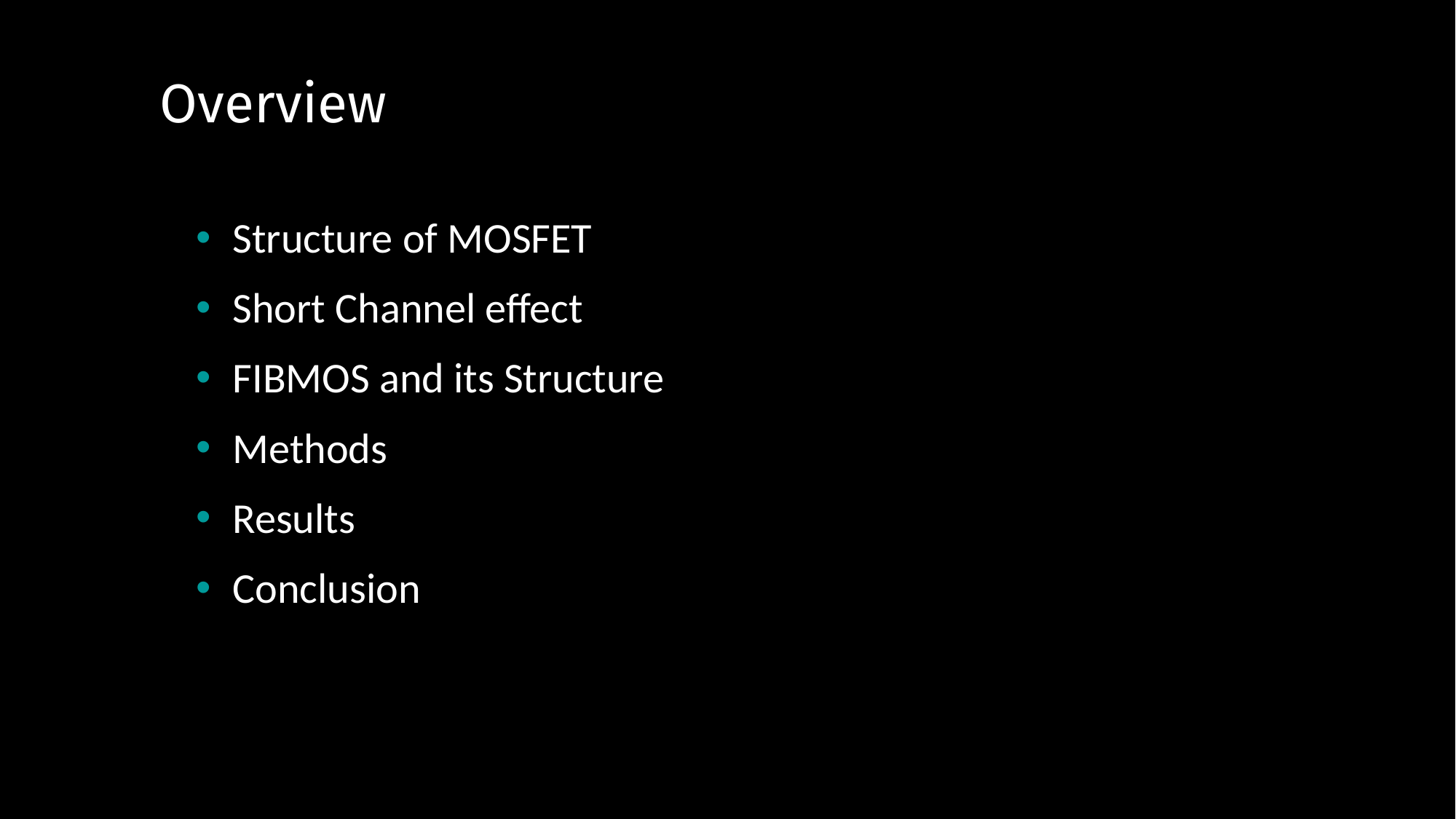

# Overview
Structure of MOSFET
Short Channel effect
FIBMOS and its Structure
Methods
Results
Conclusion